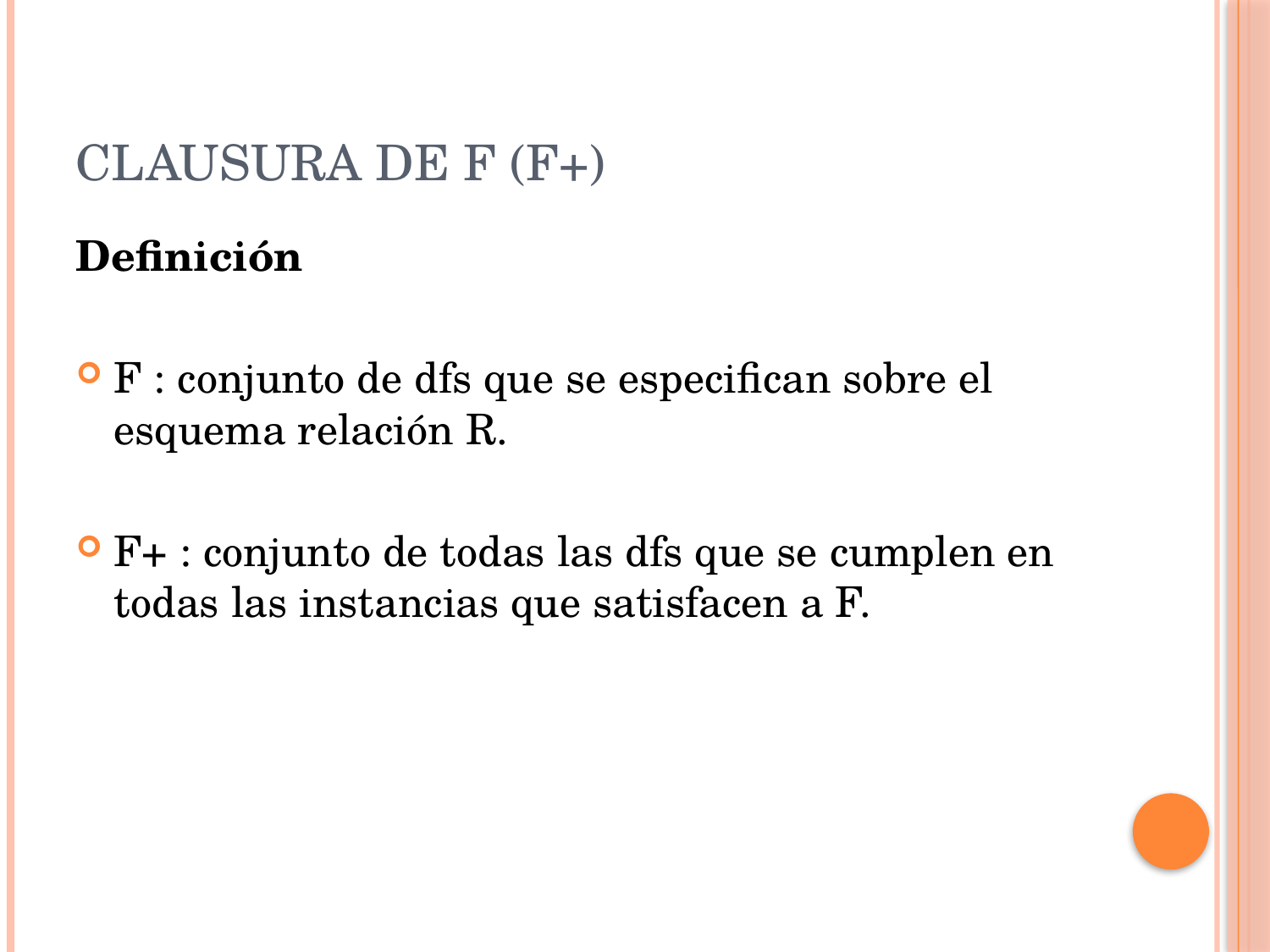

# Clausura de F (F+)
Definición

F : conjunto de dfs que se especifican sobre el   esquema relación R.

F+ : conjunto de todas las dfs que se cumplen en todas las instancias que satisfacen a F.